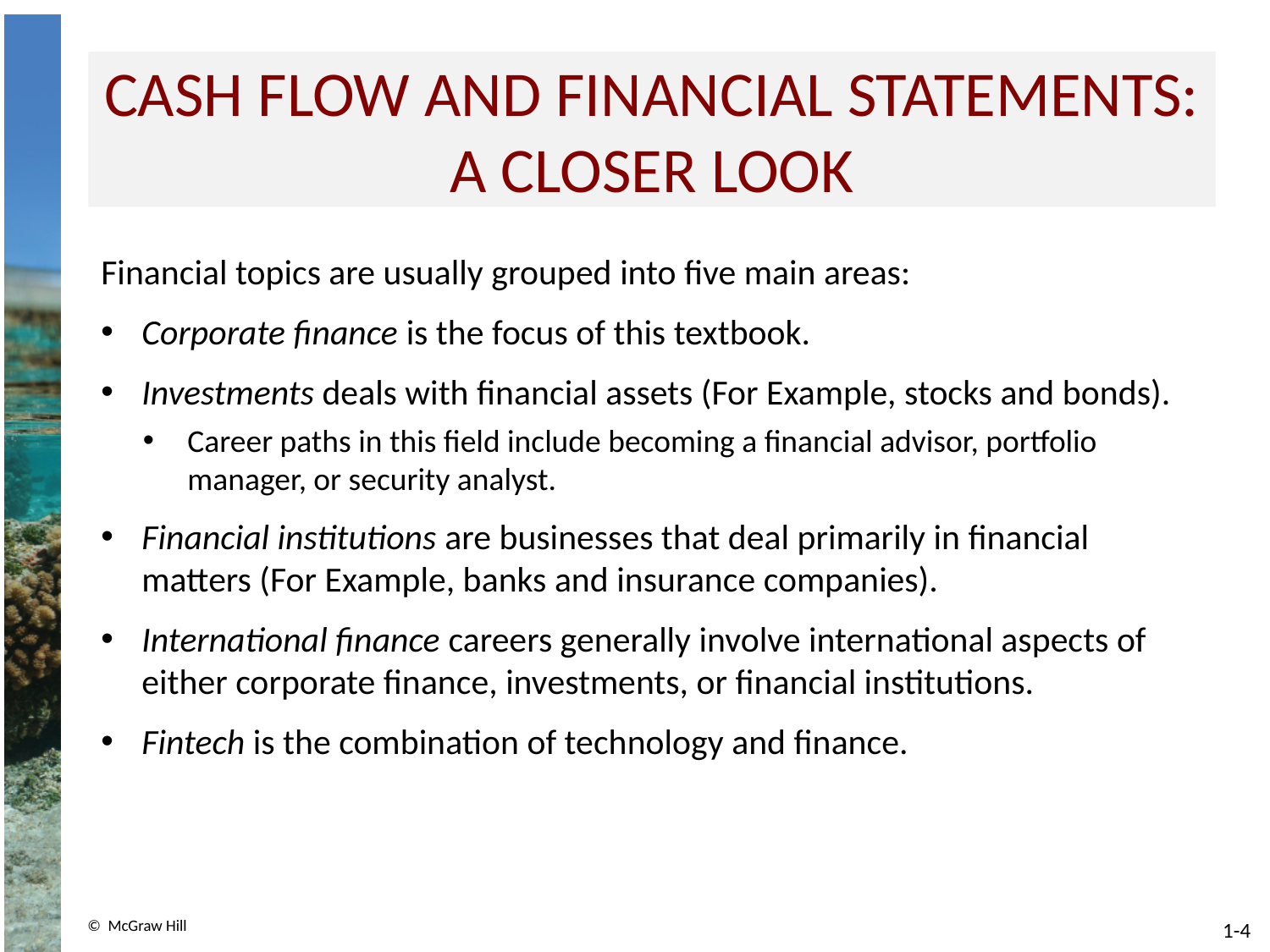

# CASH FLOW AND FINANCIAL STATEMENTS: A CLOSER LOOK
Financial topics are usually grouped into five main areas:
Corporate finance is the focus of this textbook.
Investments deals with financial assets (For Example, stocks and bonds).
Career paths in this field include becoming a financial advisor, portfolio manager, or security analyst.
Financial institutions are businesses that deal primarily in financial matters (For Example, banks and insurance companies).
International finance careers generally involve international aspects of either corporate finance, investments, or financial institutions.
Fintech is the combination of technology and finance.